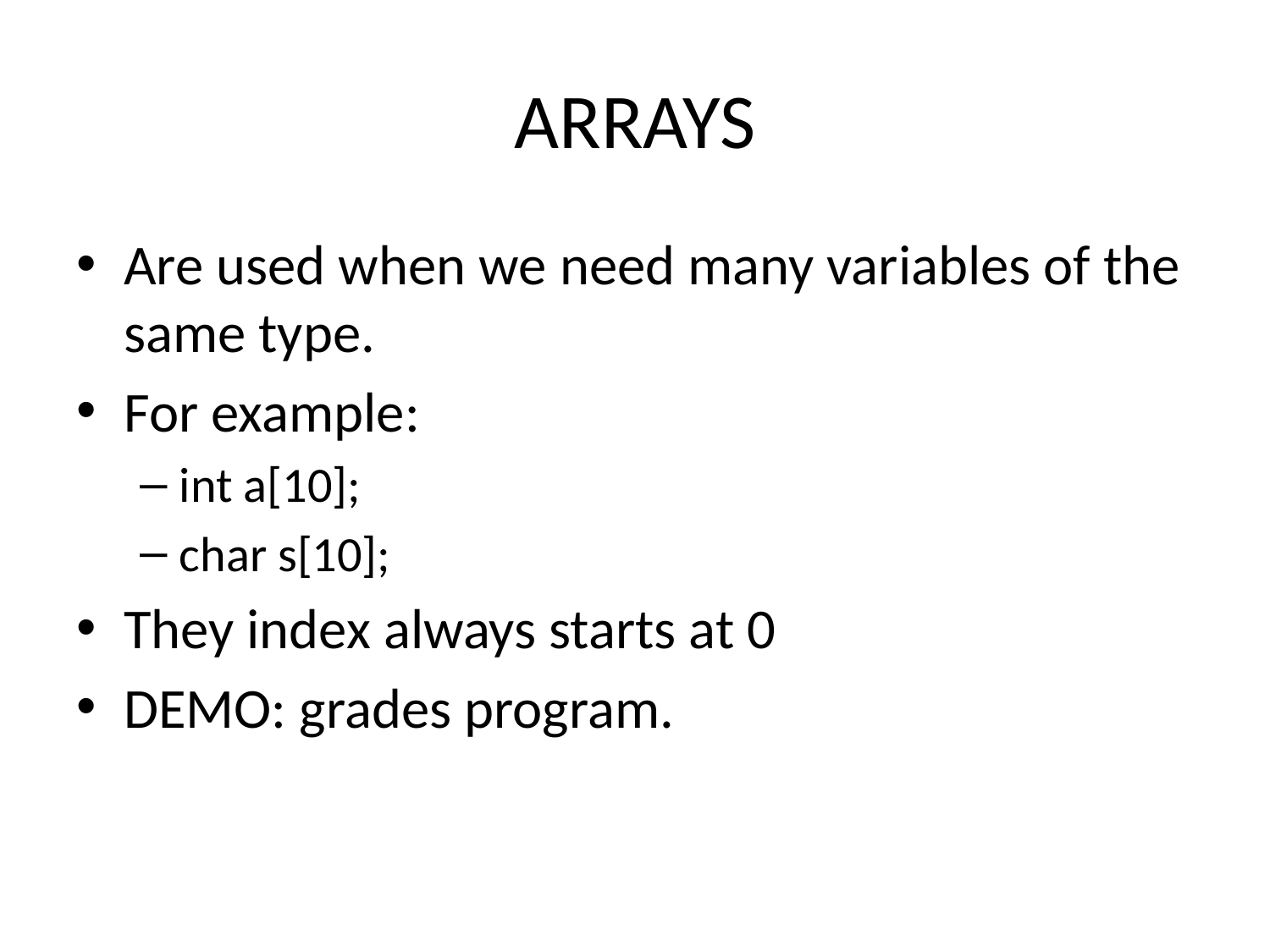

# ARRAYS
Are used when we need many variables of the same type.
For example:
int a[10];
char s[10];
They index always starts at 0
DEMO: grades program.